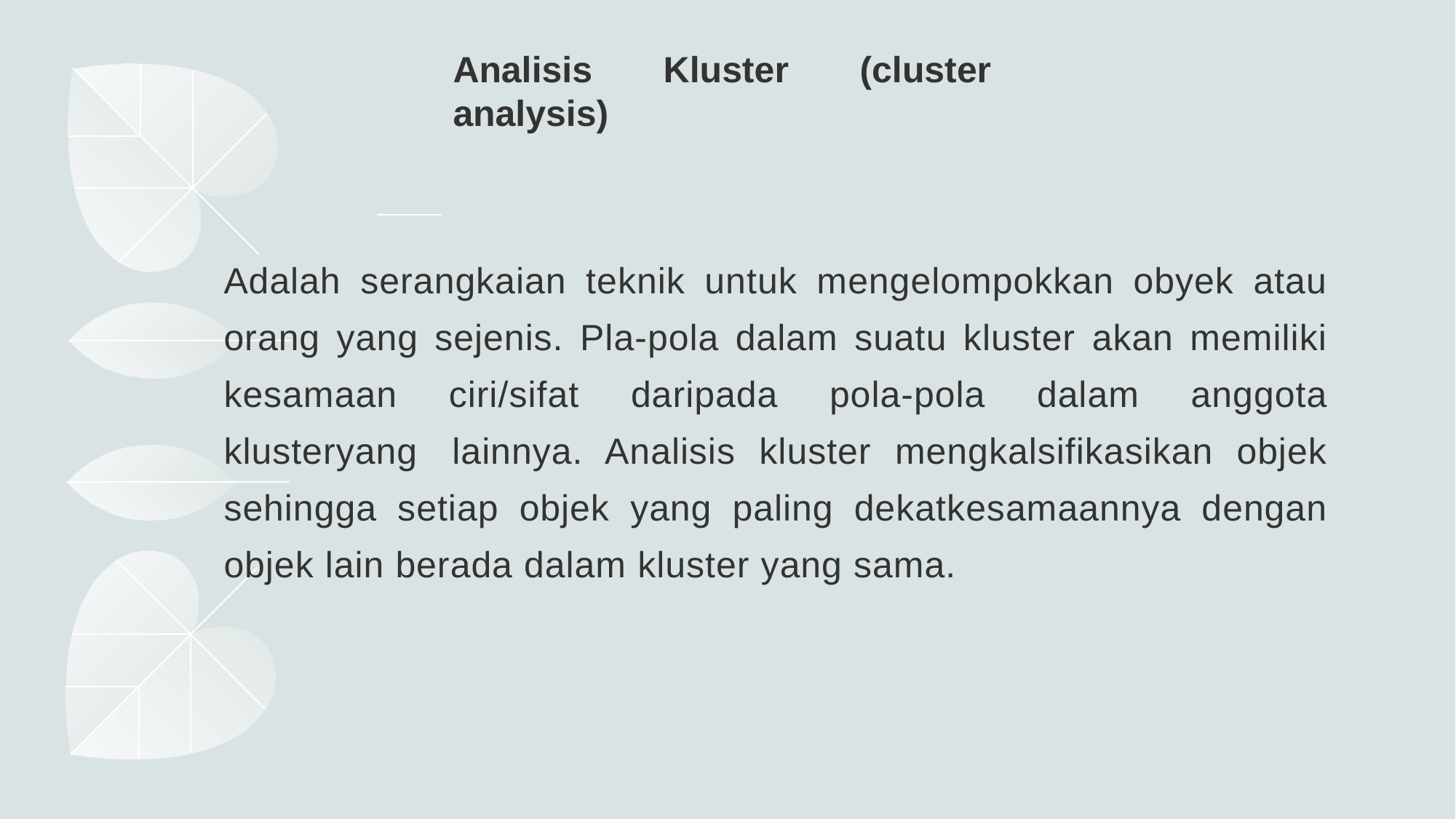

# Analisis Kluster (cluster analysis)
Adalah serangkaian teknik untuk mengelompokkan obyek atau orang yang sejenis. Pla-pola dalam suatu kluster akan memiliki kesamaan ciri/sifat daripada pola-pola dalam anggota klusteryang  lainnya. Analisis kluster mengkalsifikasikan objek sehingga setiap objek yang paling dekatkesamaannya dengan objek lain berada dalam kluster yang sama.